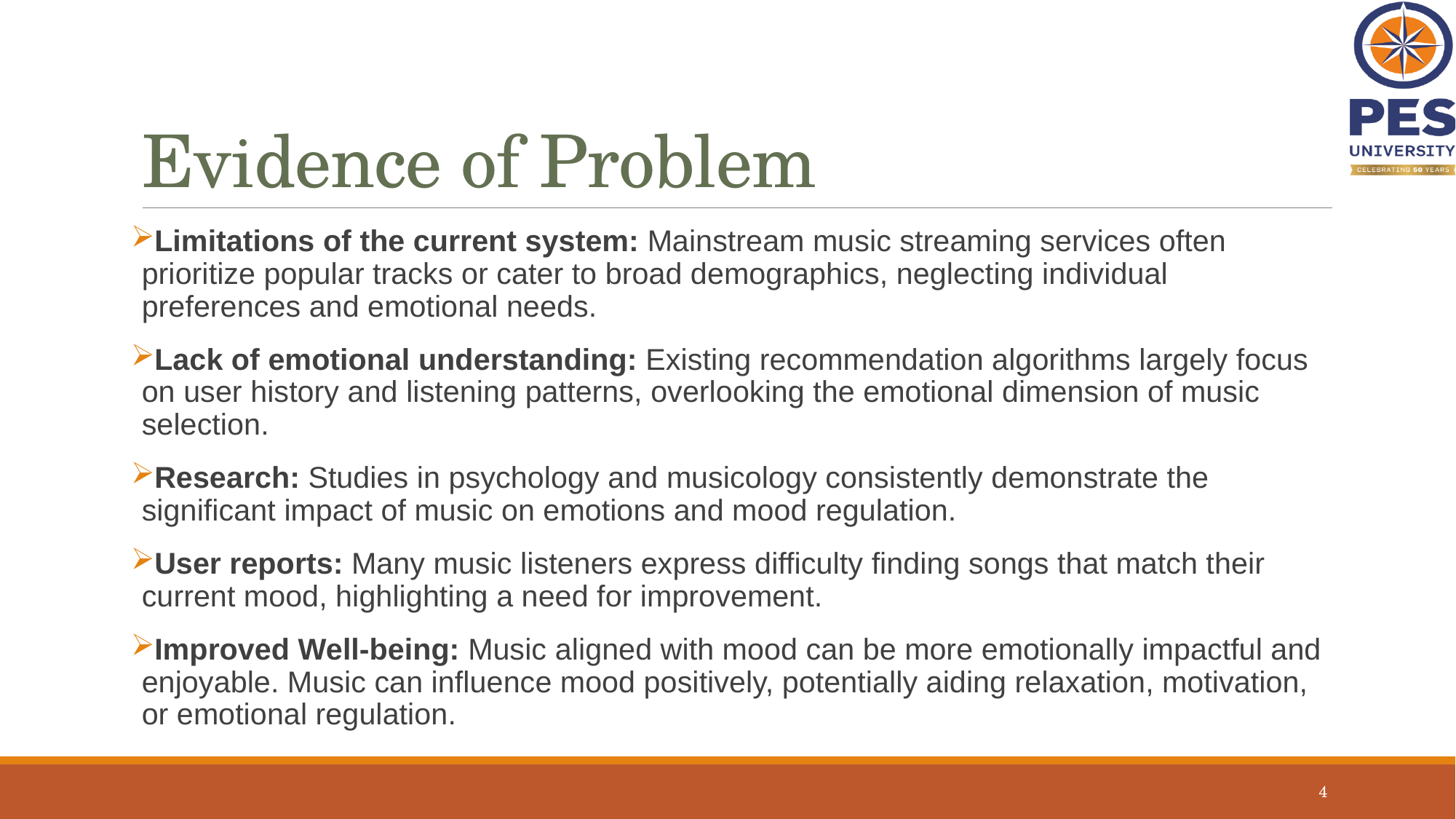

# Evidence of Problem
Limitations of the current system: Mainstream music streaming services often prioritize popular tracks or cater to broad demographics, neglecting individual preferences and emotional needs.
Lack of emotional understanding: Existing recommendation algorithms largely focus on user history and listening patterns, overlooking the emotional dimension of music selection.
Research: Studies in psychology and musicology consistently demonstrate the significant impact of music on emotions and mood regulation.
User reports: Many music listeners express difficulty finding songs that match their current mood, highlighting a need for improvement.
Improved Well-being: Music aligned with mood can be more emotionally impactful and enjoyable. Music can influence mood positively, potentially aiding relaxation, motivation, or emotional regulation.
4